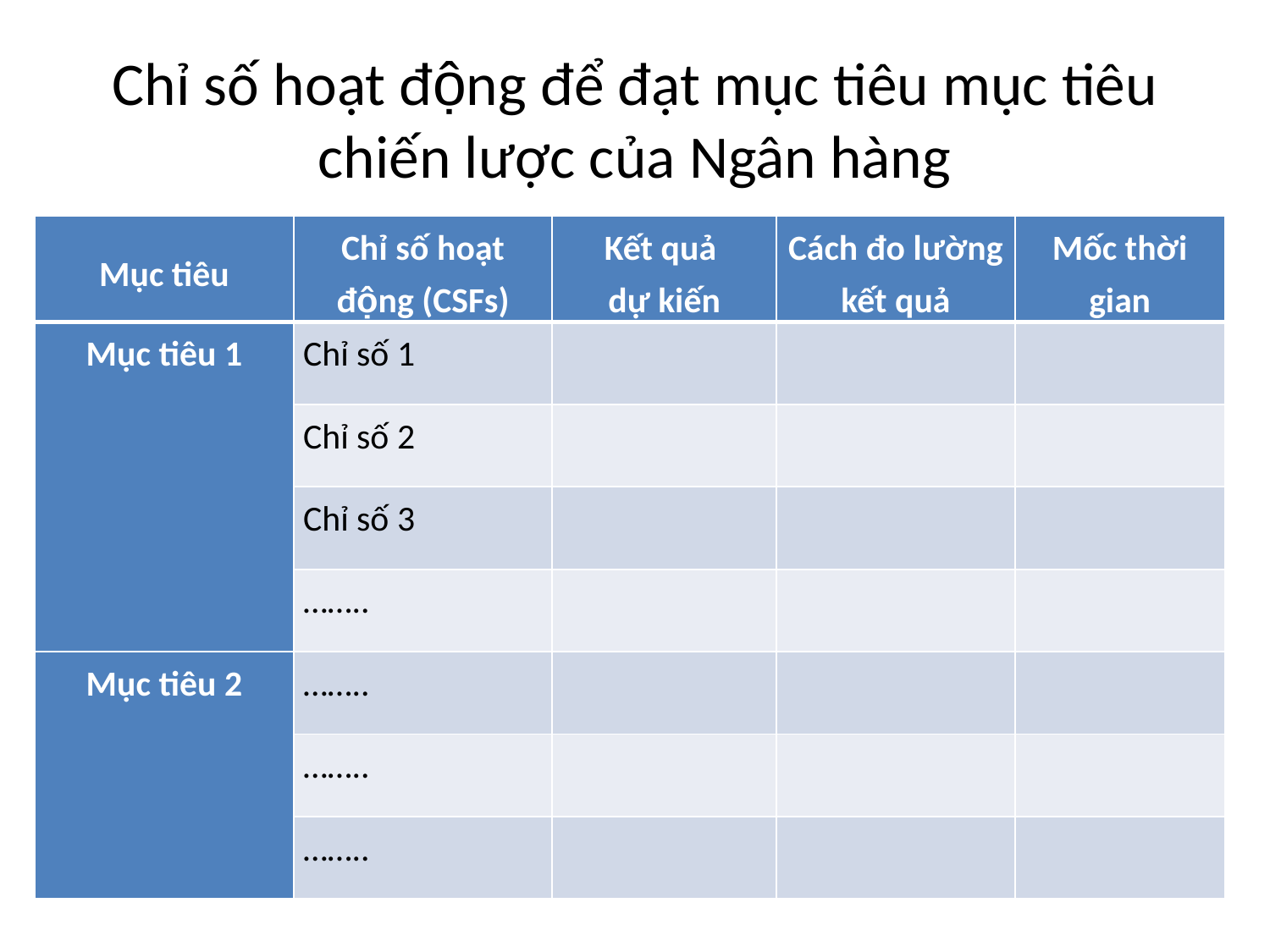

# Chỉ số hoạt động để đạt mục tiêu mục tiêu chiến lược của Ngân hàng
| Mục tiêu | Chỉ số hoạt động (CSFs) | Kết quả dự kiến | Cách đo lường kết quả | Mốc thời gian |
| --- | --- | --- | --- | --- |
| Mục tiêu 1 | Chỉ số 1 |  |  |  |
|  | Chỉ số 2 |  |  |  |
|  | Chỉ số 3 |  |  |  |
|  | …….. |  |  |  |
| Mục tiêu 2 | …….. |  |  |  |
|  | …….. |  |  |  |
|  | …….. |  |  |  |